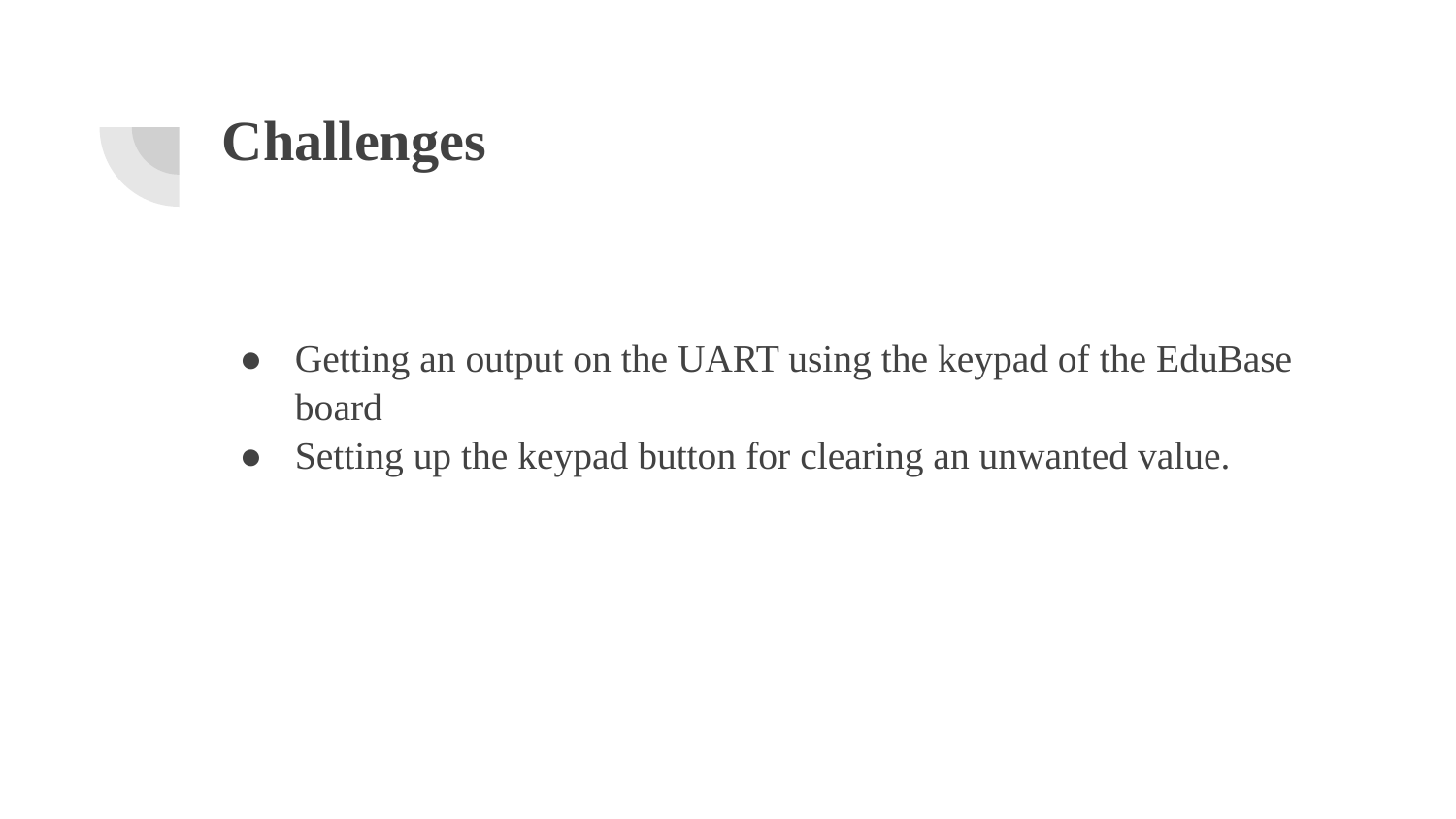

# Challenges
Getting an output on the UART using the keypad of the EduBase board
Setting up the keypad button for clearing an unwanted value.